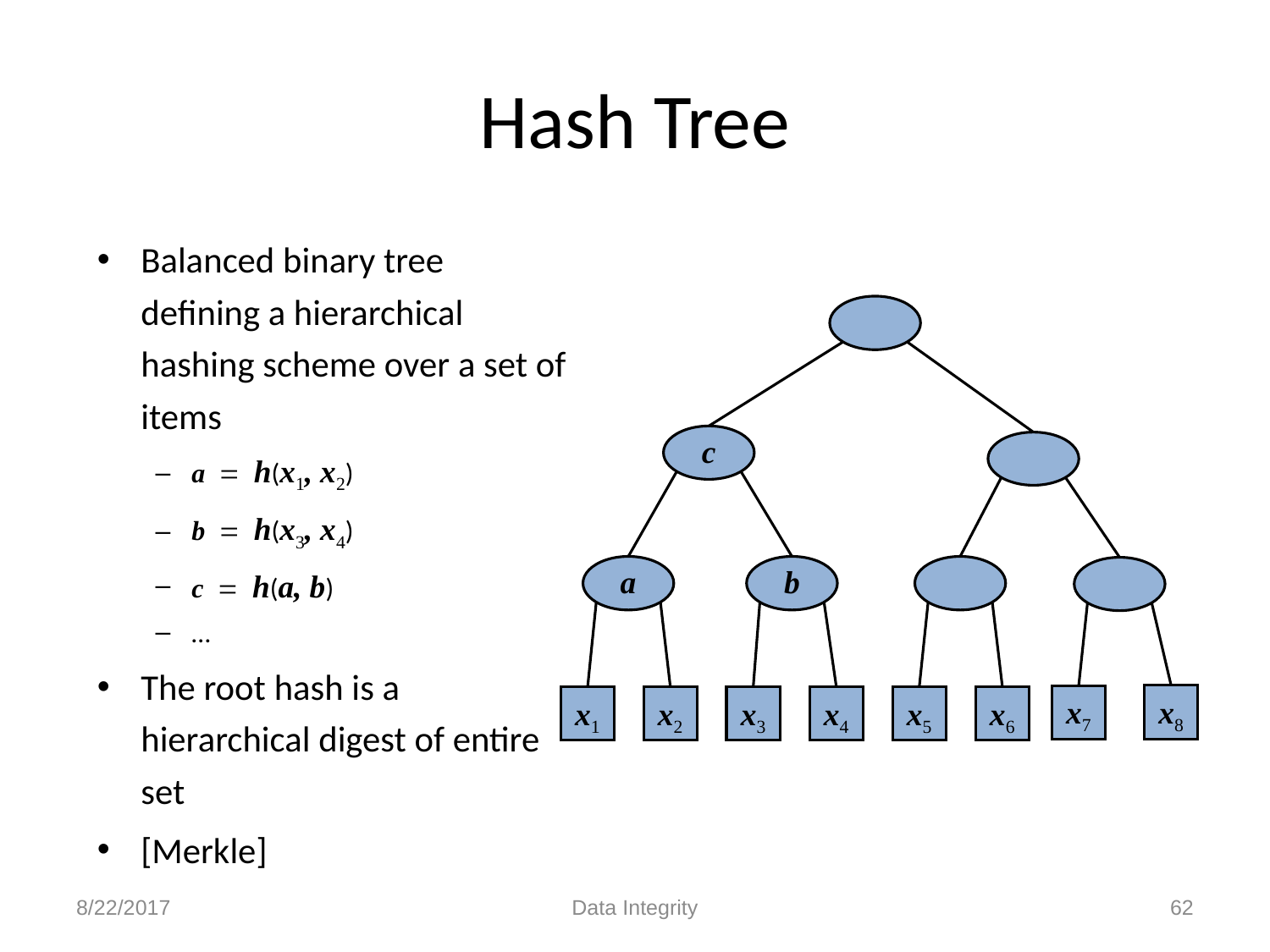

# Hash Tree
Balanced binary tree defining a hierarchical hashing scheme over a set of items
a = h(x1, x2)
b = h(x3, x4)
c = h(a, b)
…
The root hash is a hierarchical digest of entire set
[Merkle]

c

a
b

x8
x7
x1
x2
x3
x4
x5
x6
8/22/2017
Data Integrity
62